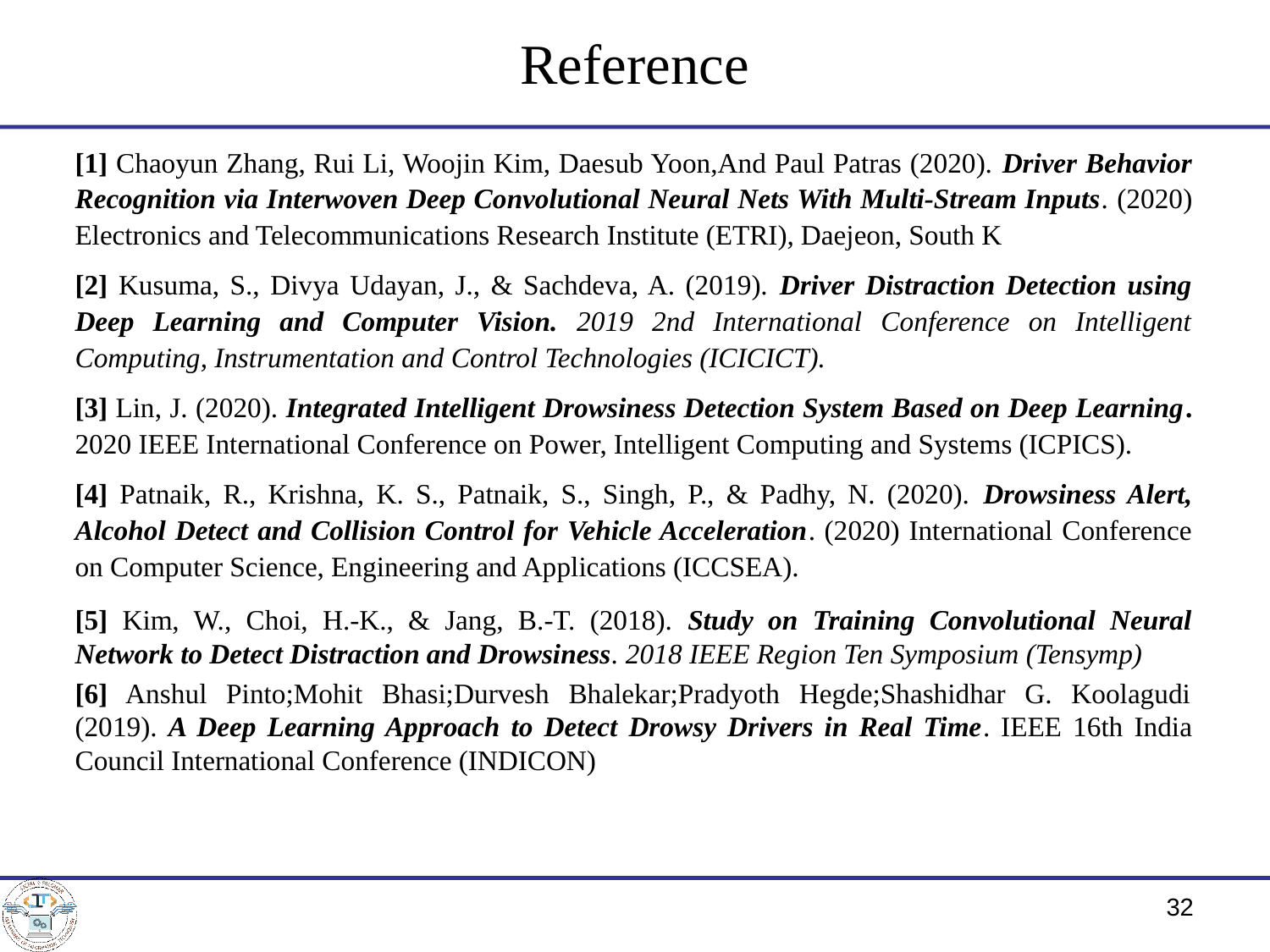

# Reference
[1] Chaoyun Zhang, Rui Li, Woojin Kim, Daesub Yoon,And Paul Patras (2020). Driver Behavior Recognition via Interwoven Deep Convolutional Neural Nets With Multi-Stream Inputs. (2020) Electronics and Telecommunications Research Institute (ETRI), Daejeon, South K
[2] Kusuma, S., Divya Udayan, J., & Sachdeva, A. (2019). Driver Distraction Detection using Deep Learning and Computer Vision. 2019 2nd International Conference on Intelligent Computing, Instrumentation and Control Technologies (ICICICT).
[3] Lin, J. (2020). Integrated Intelligent Drowsiness Detection System Based on Deep Learning. 2020 IEEE International Conference on Power, Intelligent Computing and Systems (ICPICS).
[4] Patnaik, R., Krishna, K. S., Patnaik, S., Singh, P., & Padhy, N. (2020). Drowsiness Alert, Alcohol Detect and Collision Control for Vehicle Acceleration. (2020) International Conference on Computer Science, Engineering and Applications (ICCSEA).
[5] Kim, W., Choi, H.-K., & Jang, B.-T. (2018). Study on Training Convolutional Neural Network to Detect Distraction and Drowsiness. 2018 IEEE Region Ten Symposium (Tensymp)
[6] Anshul Pinto;Mohit Bhasi;Durvesh Bhalekar;Pradyoth Hegde;Shashidhar G. Koolagudi (2019). A Deep Learning Approach to Detect Drowsy Drivers in Real Time. IEEE 16th India Council International Conference (INDICON)

32